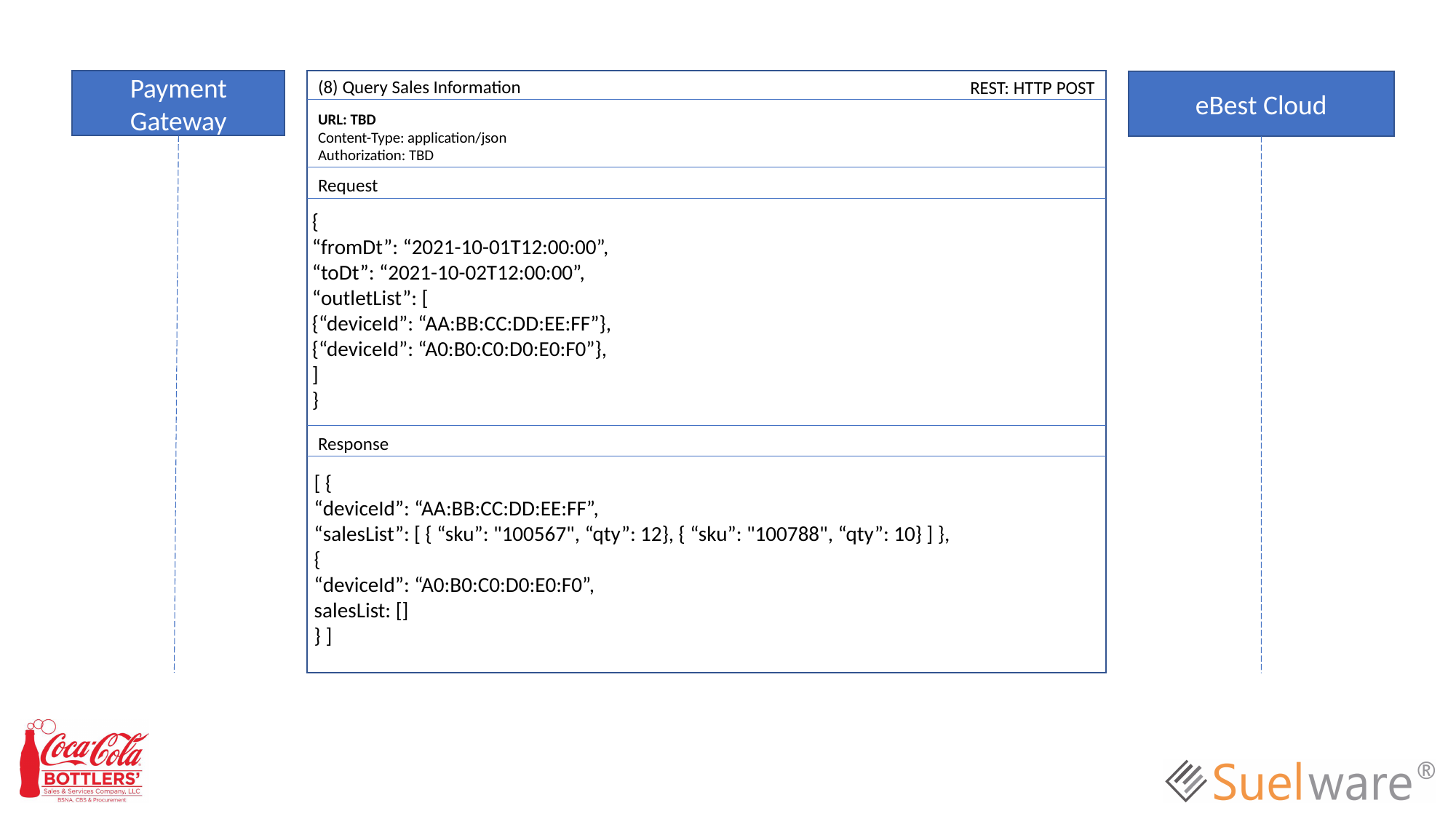

(8) Query Sales Information
Payment Gateway

REST: HTTP POST
eBest Cloud
URL: TBD
Content-Type: application/json
Authorization: TBD
Request
{
“fromDt”: “2021-10-01T12:00:00”,
“toDt”: “2021-10-02T12:00:00”,
“outletList”: [
{“deviceId”: “AA:BB:CC:DD:EE:FF”},
{“deviceId”: “A0:B0:C0:D0:E0:F0”},
]
}
Response
[ {
“deviceId”: “AA:BB:CC:DD:EE:FF”,
“salesList”: [ { “sku”: "100567", “qty”: 12}, { “sku”: "100788", “qty”: 10} ] },
{
“deviceId”: “A0:B0:C0:D0:E0:F0”,
salesList: []
} ]